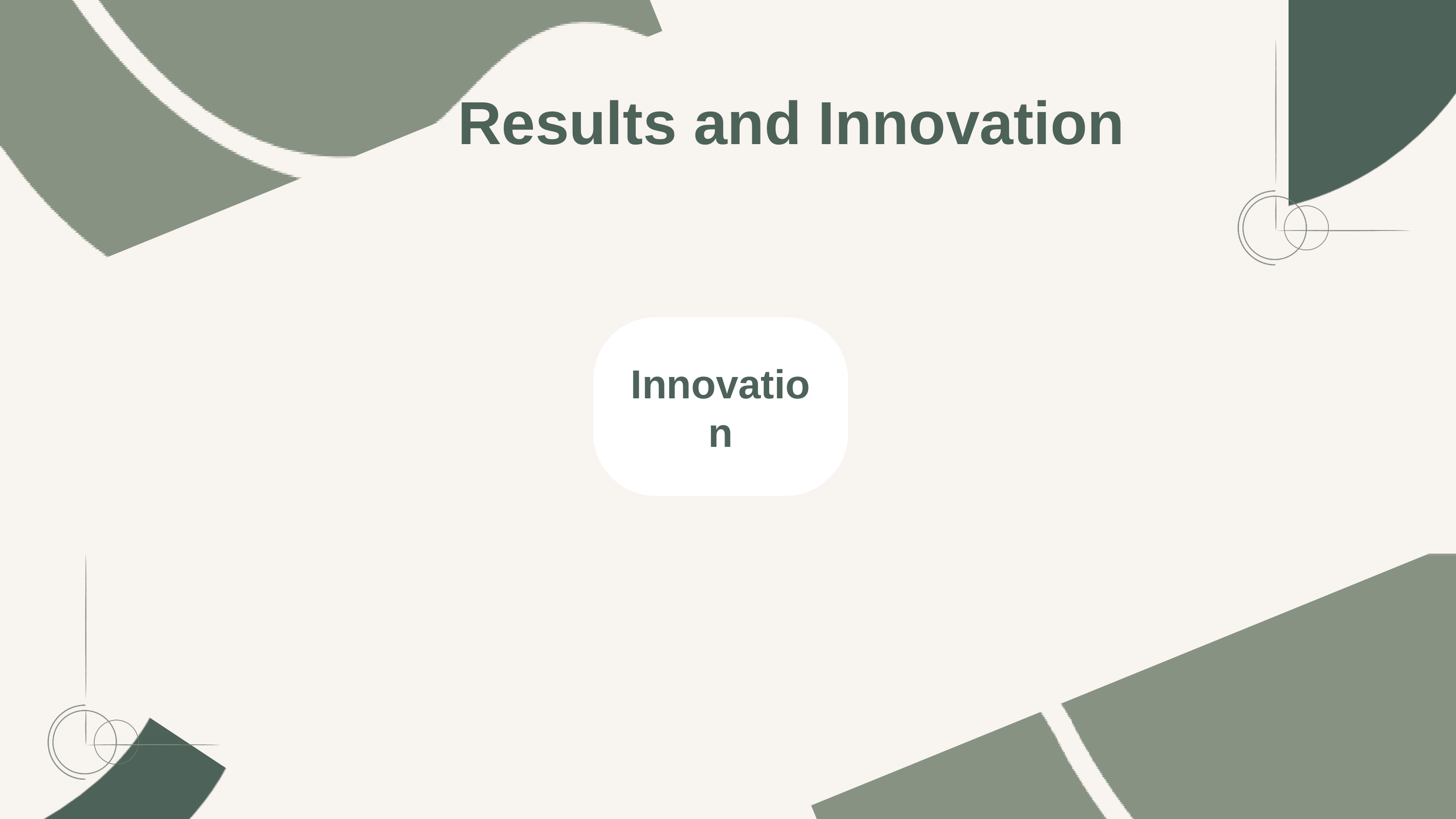

Results and Innovation

3- Future Scalability

1-Artificial Intelligence in Arabic

Innovation

4- Connecting Analytics to Users
2- Easy for Non-Technologists